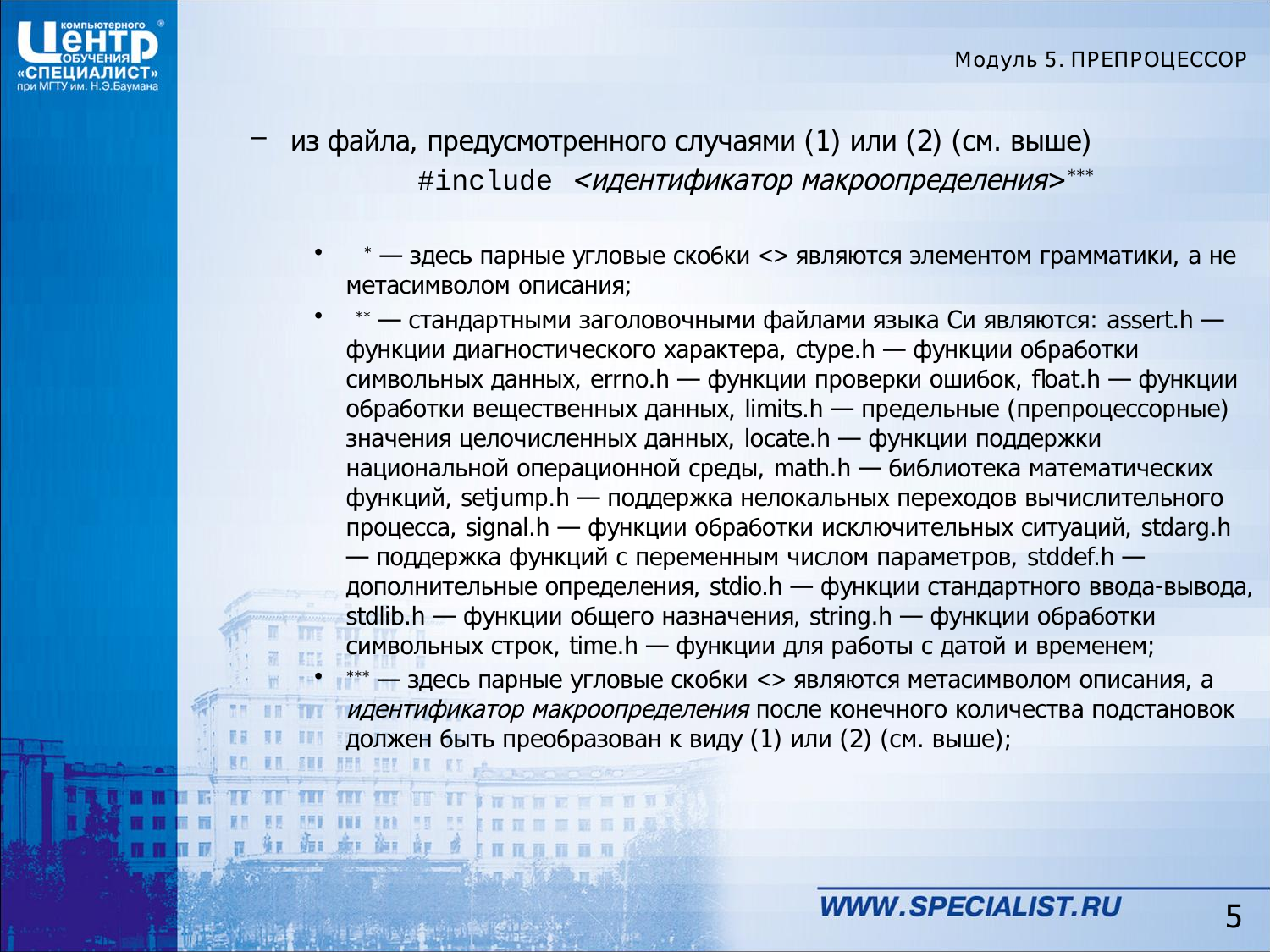

Модуль 5. ПРЕПРОЦЕССОР
из файла, предусмотренного случаями (1) или (2) (см. выше)
		#include <идентификатор макроопределения>***

    * — здесь парные угловые скобки <> являются элементом грамматики, а не метасимволом описания;
  ** — стандартными заголовочными файлами языка Си являются: assert.h — функции диагностического характера, ctype.h — функции обработки символьных данных, errno.h — функции проверки ошибок, float.h — функции обработки вещественных данных, limits.h — предельные (препроцессорные) значения целочисленных данных, locate.h — функции поддержки национальной операционной среды, math.h — библиотека математических функций, setjump.h — поддержка нелокальных переходов вычислительного процесса, signal.h — функции обработки исключительных ситуаций, stdarg.h — поддержка функций с переменным числом параметров, stddef.h — дополнительные определения, stdio.h — функции стандартного ввода-вывода, stdlib.h — функции общего назначения, string.h — функции обработки символьных строк, time.h — функции для работы с датой и временем;
*** — здесь парные угловые скобки <> являются метасимволом описания, а идентификатор макроопределения после конечного количества подстановок должен быть преобразован к виду (1) или (2) (см. выше);
5